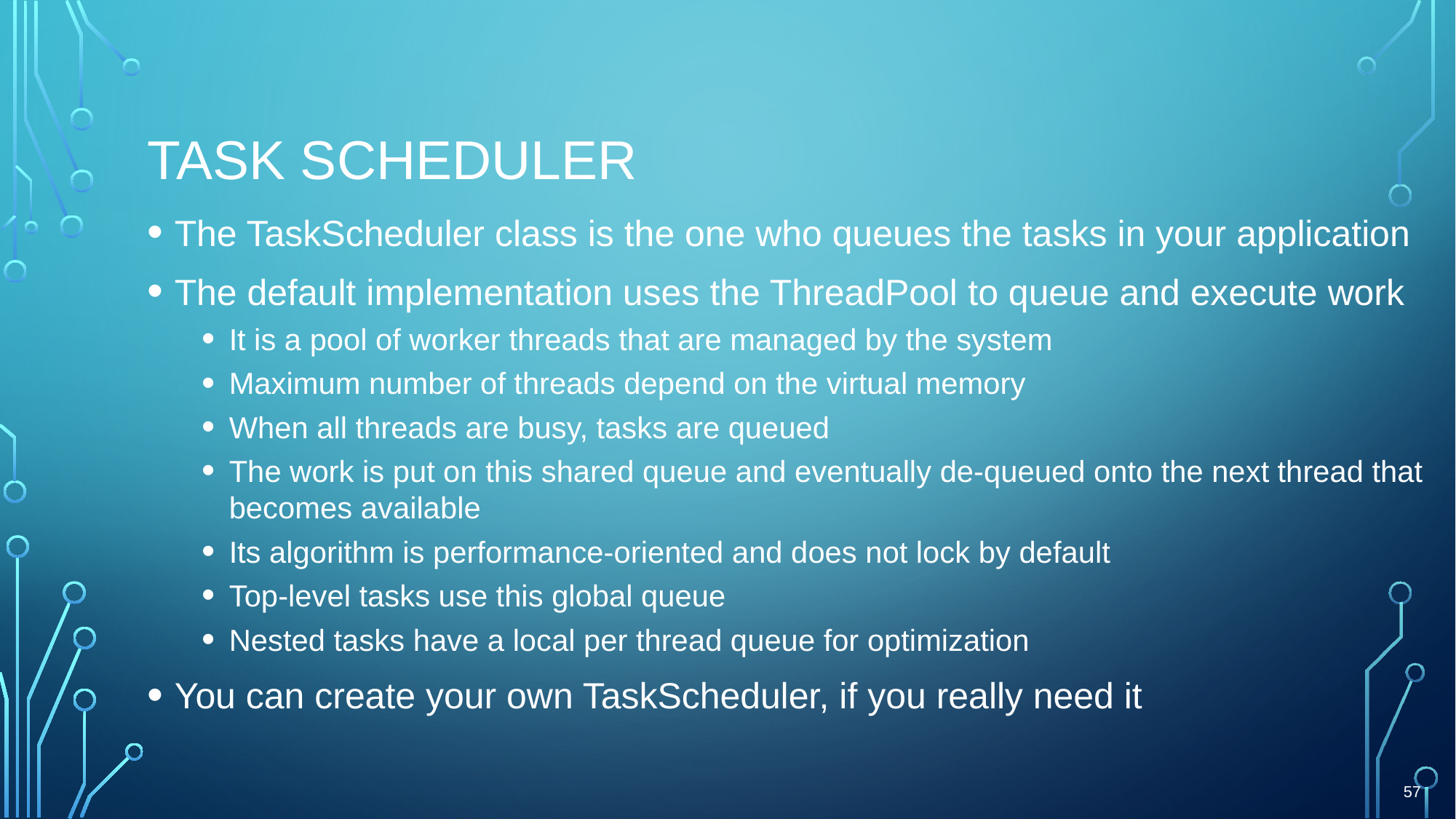

# Task SCHEDULER
The TaskScheduler class is the one who queues the tasks in your application
The default implementation uses the ThreadPool to queue and execute work
It is a pool of worker threads that are managed by the system
Maximum number of threads depend on the virtual memory
When all threads are busy, tasks are queued
The work is put on this shared queue and eventually de-queued onto the next thread that becomes available
Its algorithm is performance-oriented and does not lock by default
Top-level tasks use this global queue
Nested tasks have a local per thread queue for optimization
You can create your own TaskScheduler, if you really need it
57